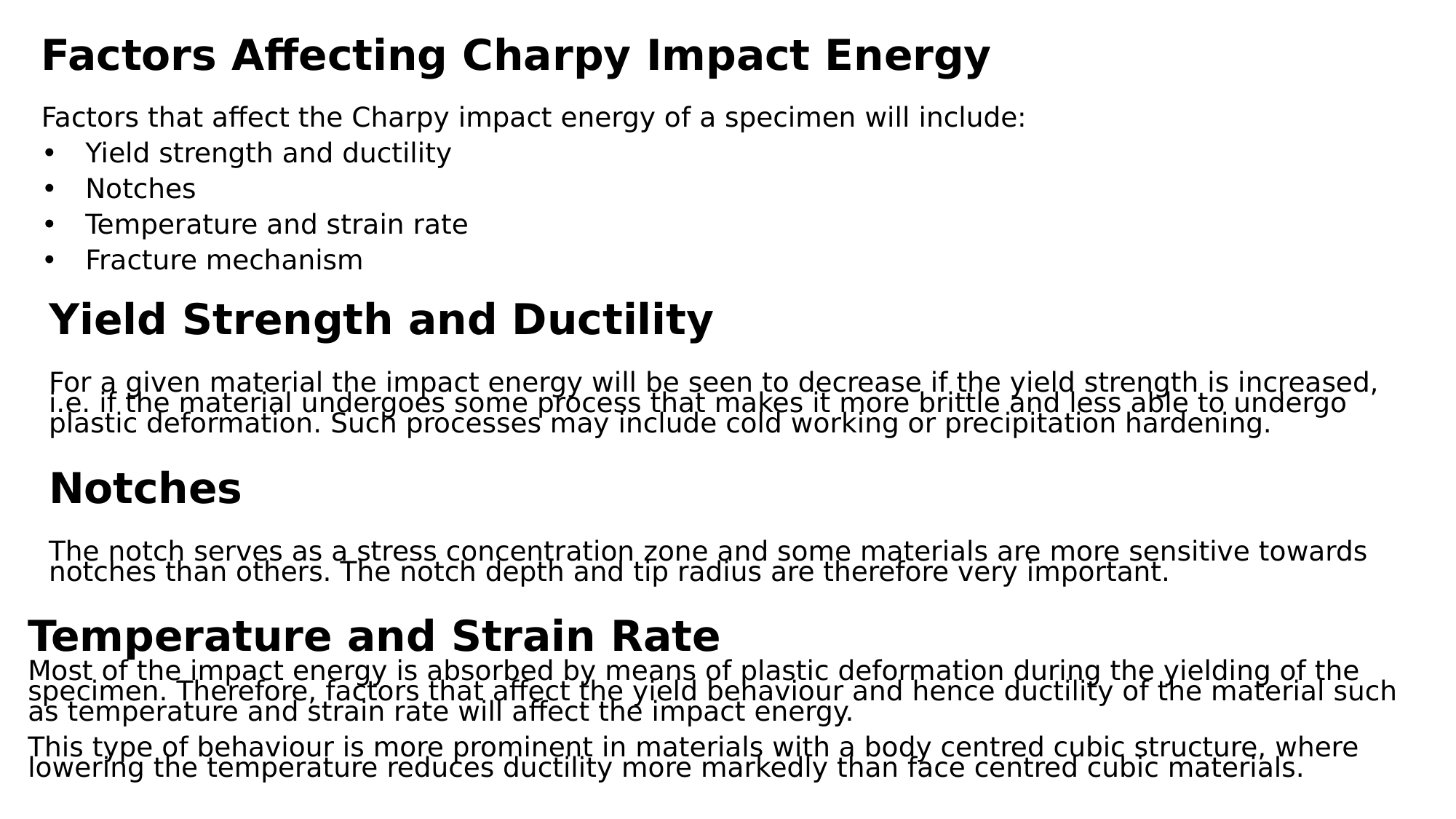

Factors Affecting Charpy Impact Energy

Factors that affect the Charpy impact energy of a specimen will include:
•         Yield strength and ductility
•         Notches
•         Temperature and strain rate
•         Fracture mechanism
Yield Strength and Ductility

For a given material the impact energy will be seen to decrease if the yield strength is increased, i.e. if the material undergoes some process that makes it more brittle and less able to undergo plastic deformation. Such processes may include cold working or precipitation hardening.

Notches

The notch serves as a stress concentration zone and some materials are more sensitive towards notches than others. The notch depth and tip radius are therefore very important.

Temperature and Strain Rate
Most of the impact energy is absorbed by means of plastic deformation during the yielding of the specimen. Therefore, factors that affect the yield behaviour and hence ductility of the material such as temperature and strain rate will affect the impact energy.
This type of behaviour is more prominent in materials with a body centred cubic structure, where lowering the temperature reduces ductility more markedly than face centred cubic materials.